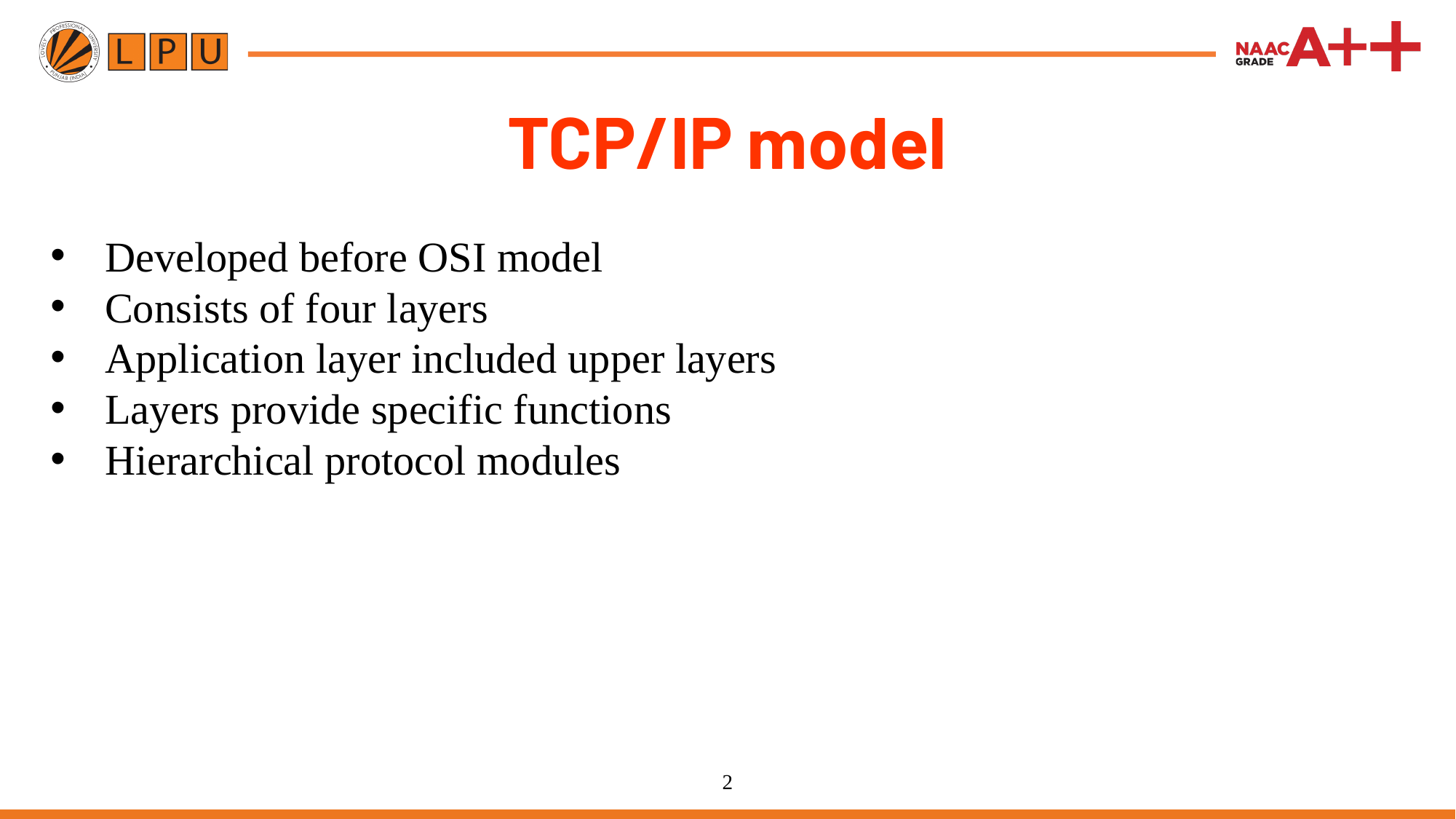

# TCP/IP model
Developed before OSI model
Consists of four layers
Application layer included upper layers
Layers provide specific functions
Hierarchical protocol modules
2